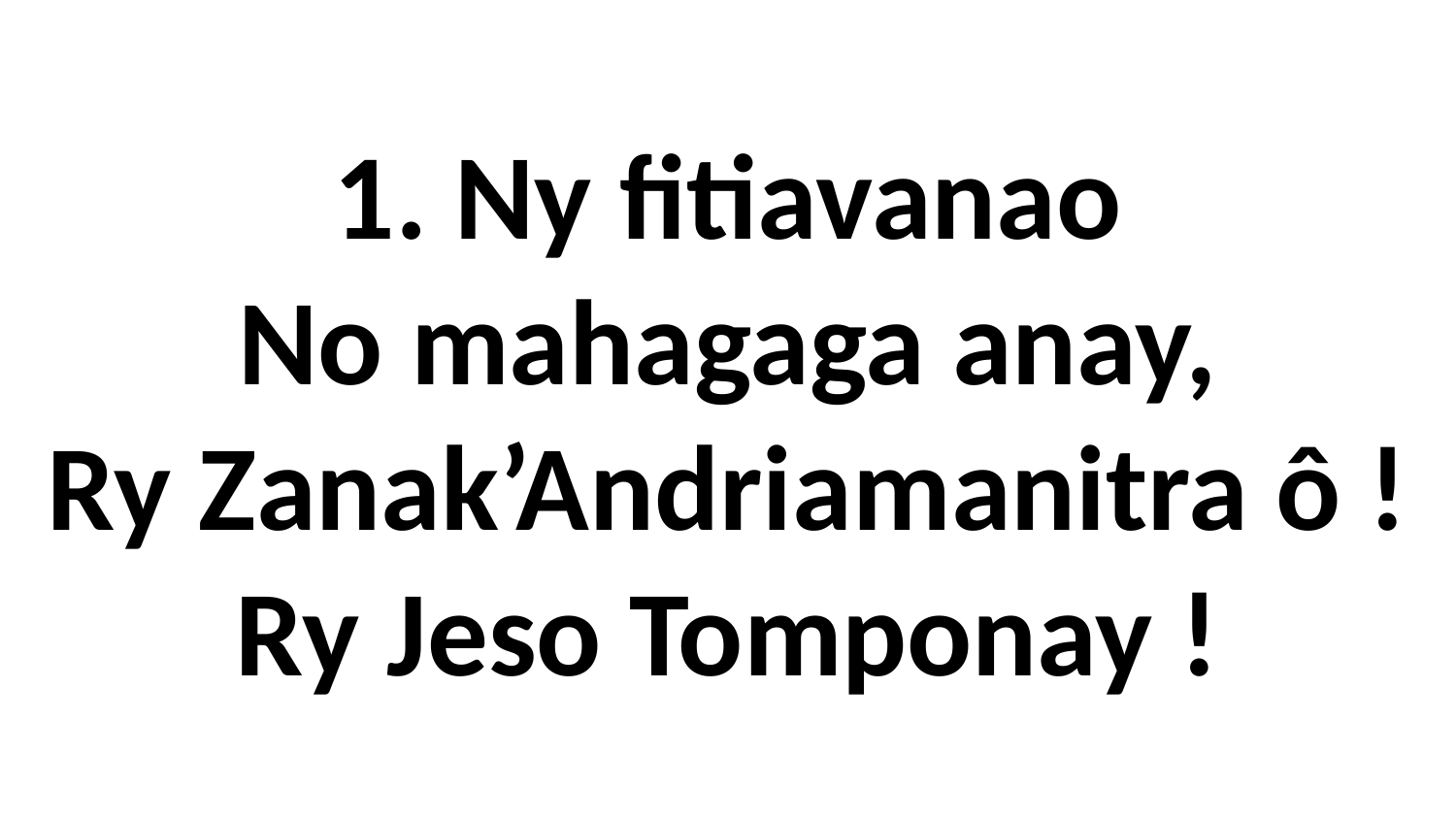

# 1. Ny fitiavanao No mahagaga anay, Ry Zanak’Andriamanitra ô ! Ry Jeso Tomponay !